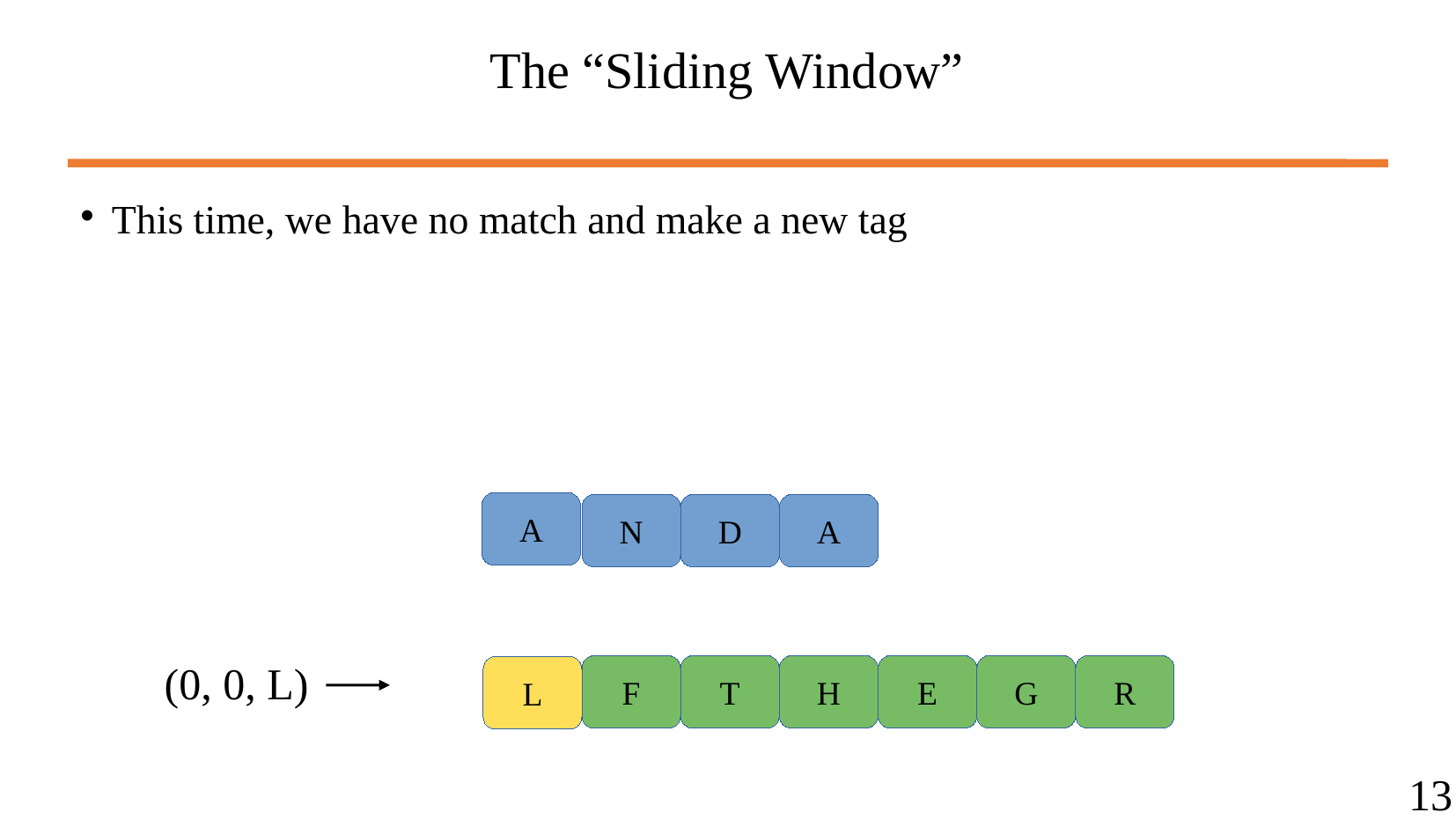

The “Sliding Window”

This time, we have no match and make a new tag
A
N
D
A

(0, 0, L)
F
T
H
E
G
R
L

13